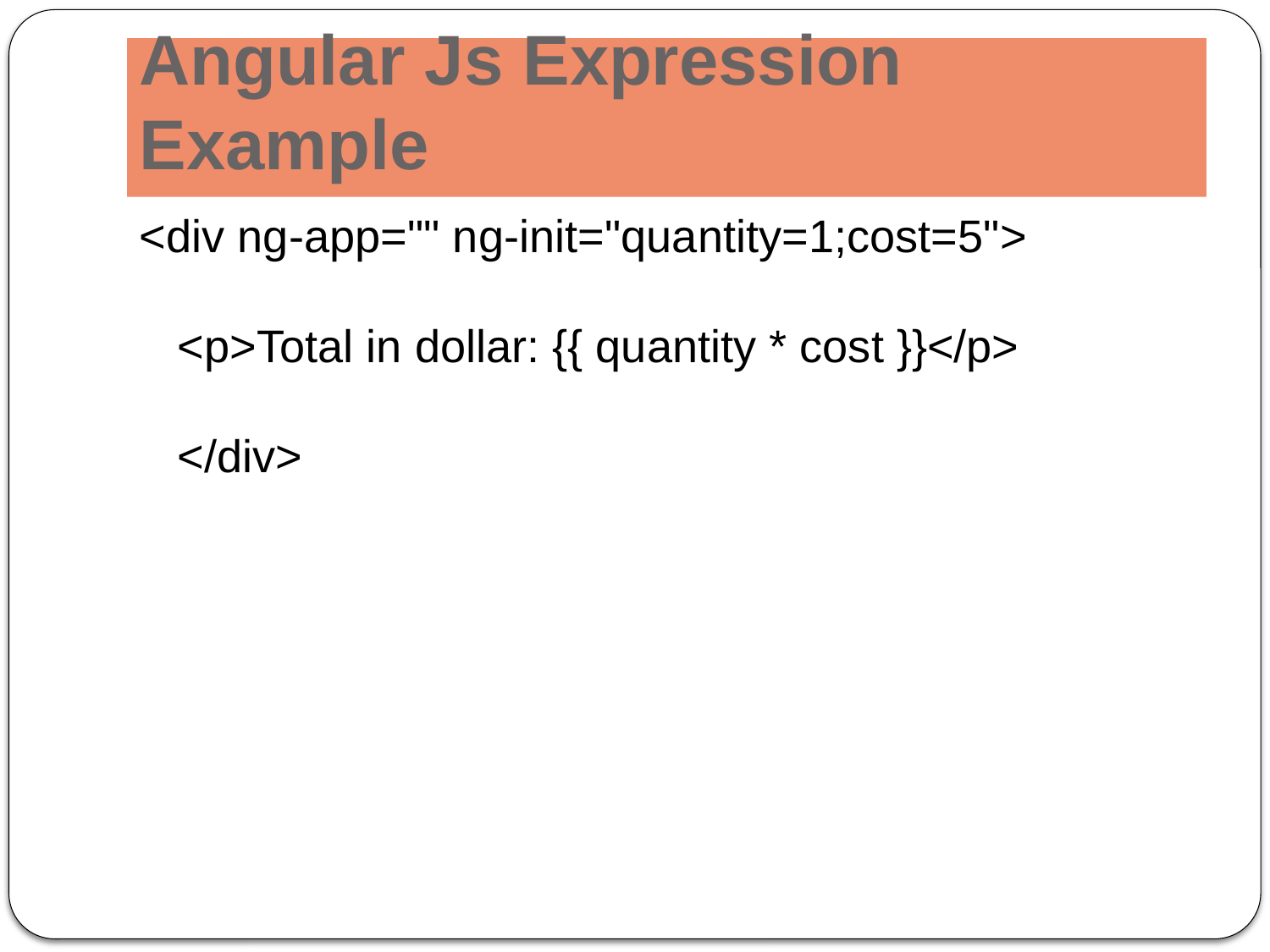

# Angular Js Expression Example
<div ng-app="" ng-init="quantity=1;cost=5">
<p>Total in dollar: {{ quantity * cost }}</p>
</div>